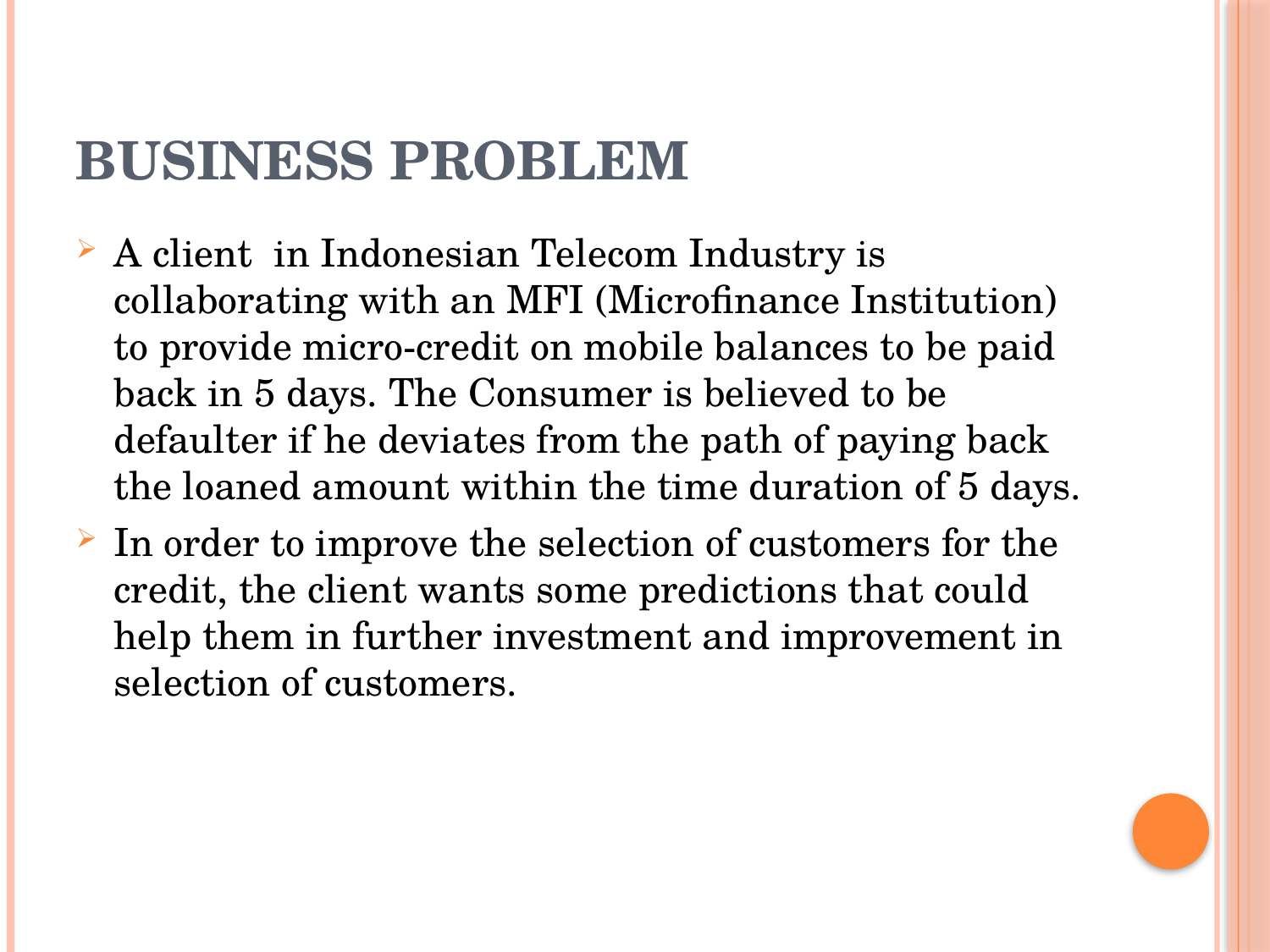

# Business Problem
A client  in Indonesian Telecom Industry is collaborating with an MFI (Microfinance Institution) to provide micro-credit on mobile balances to be paid back in 5 days. The Consumer is believed to be defaulter if he deviates from the path of paying back the loaned amount within the time duration of 5 days.
In order to improve the selection of customers for the credit, the client wants some predictions that could help them in further investment and improvement in selection of customers.